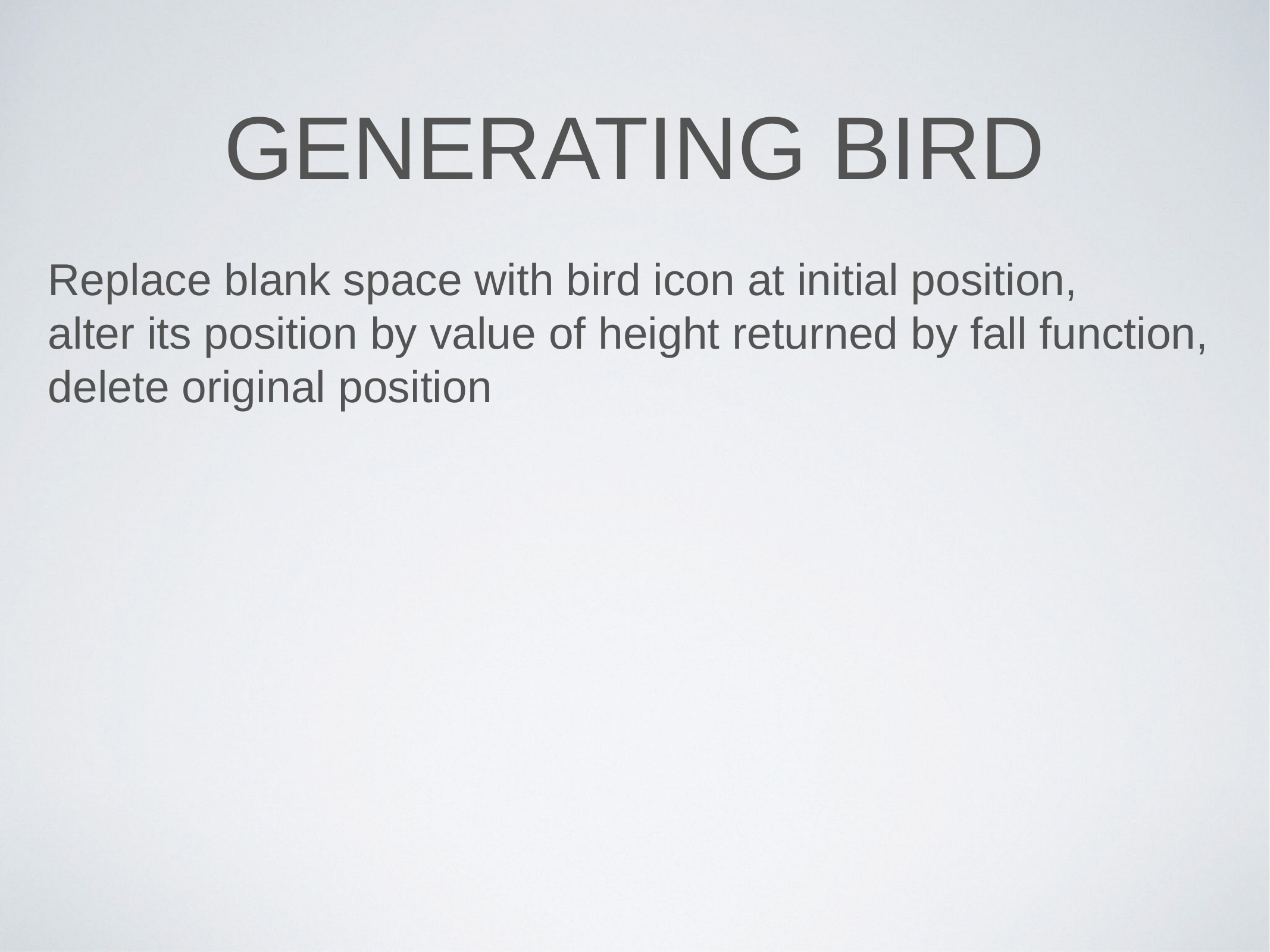

# GENERATING BIRD
Replace blank space with bird icon at initial position,
alter its position by value of height returned by fall function,
delete original position